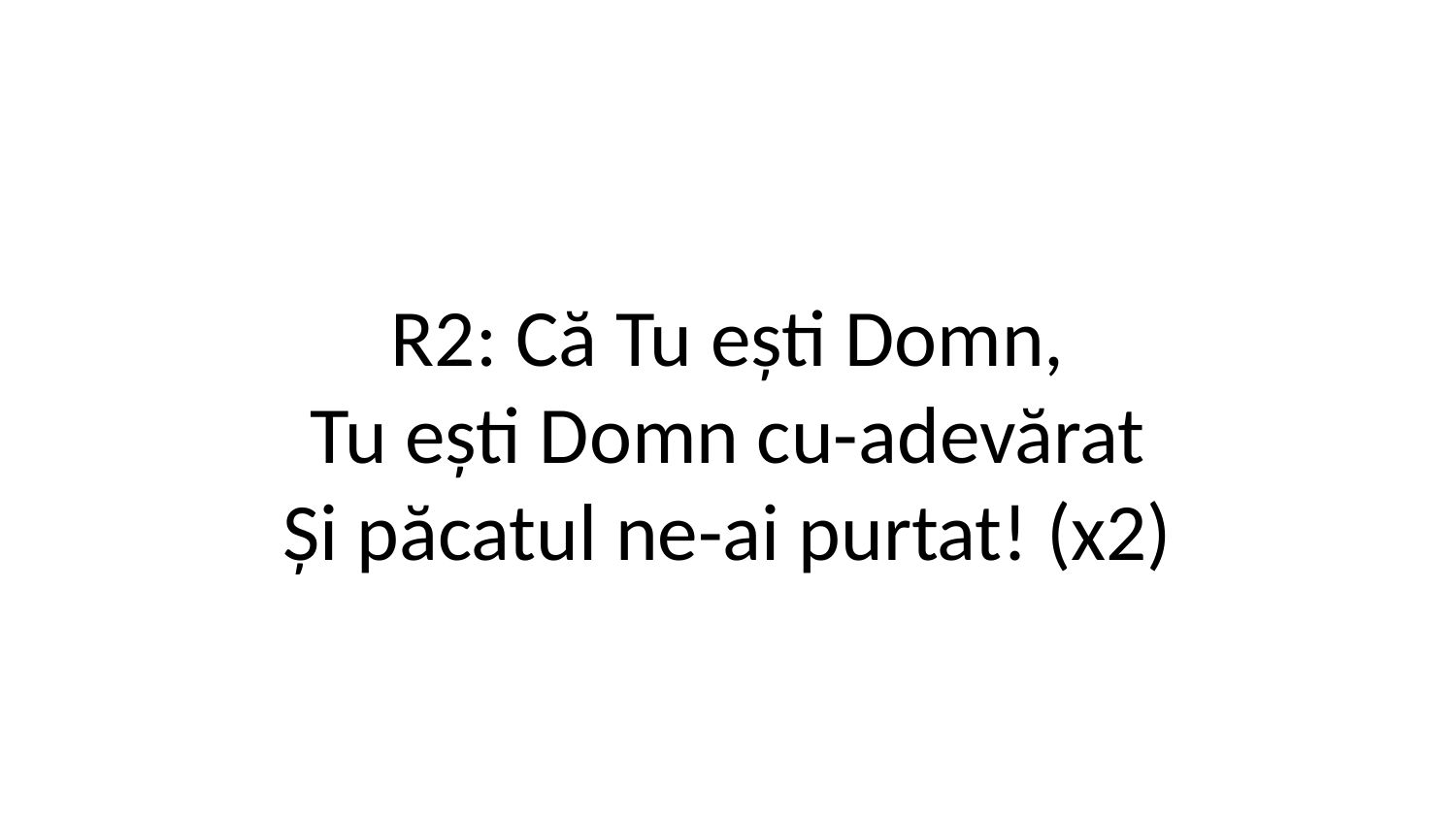

R2: Că Tu ești Domn,
Tu ești Domn cu-adevărat
Și păcatul ne-ai purtat! (x2)